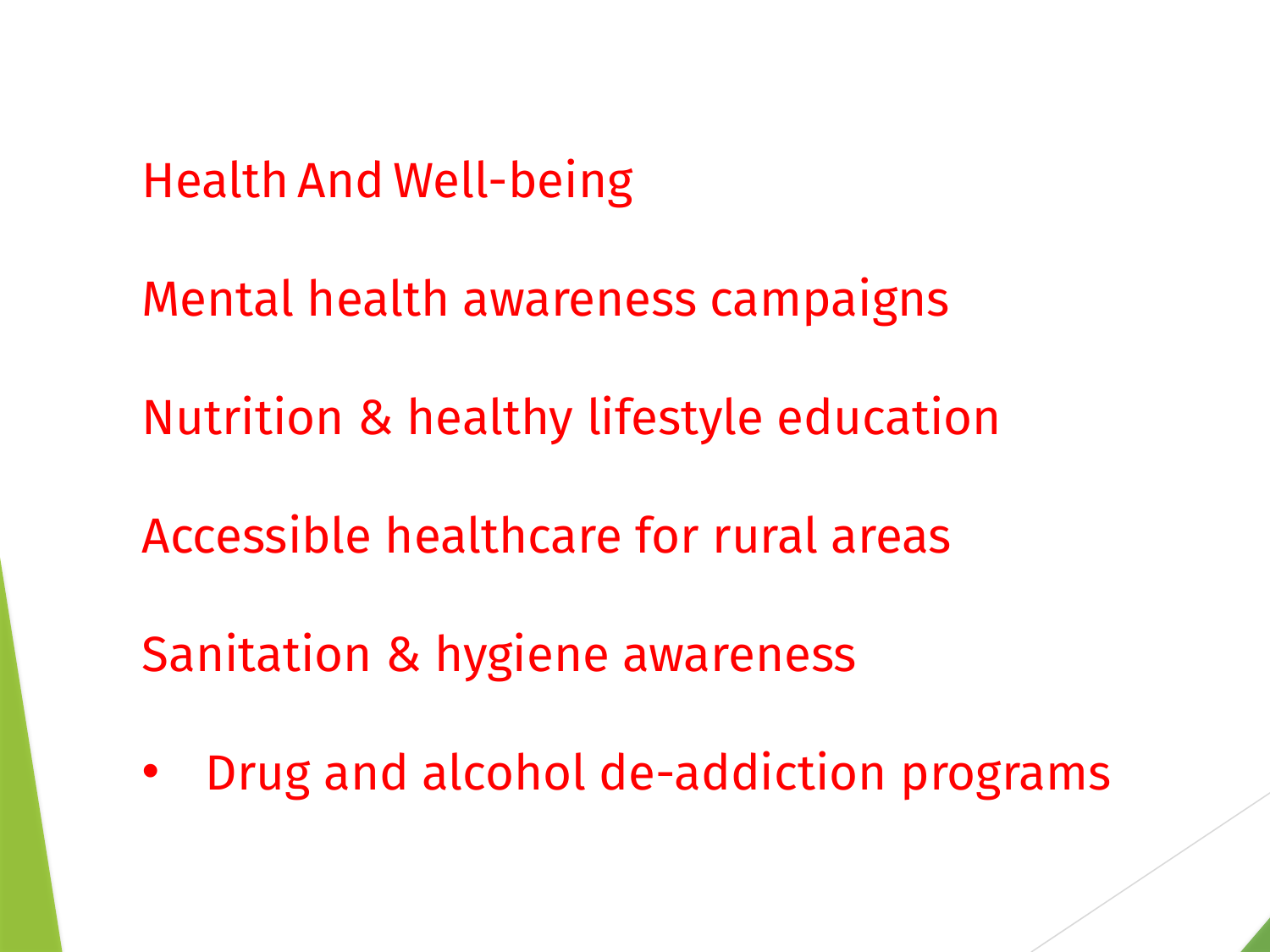

Health And Well-being

Mental health awareness campaigns

Nutrition & healthy lifestyle education

Accessible healthcare for rural areas

Sanitation & hygiene awareness

Drug and alcohol de-addiction programs